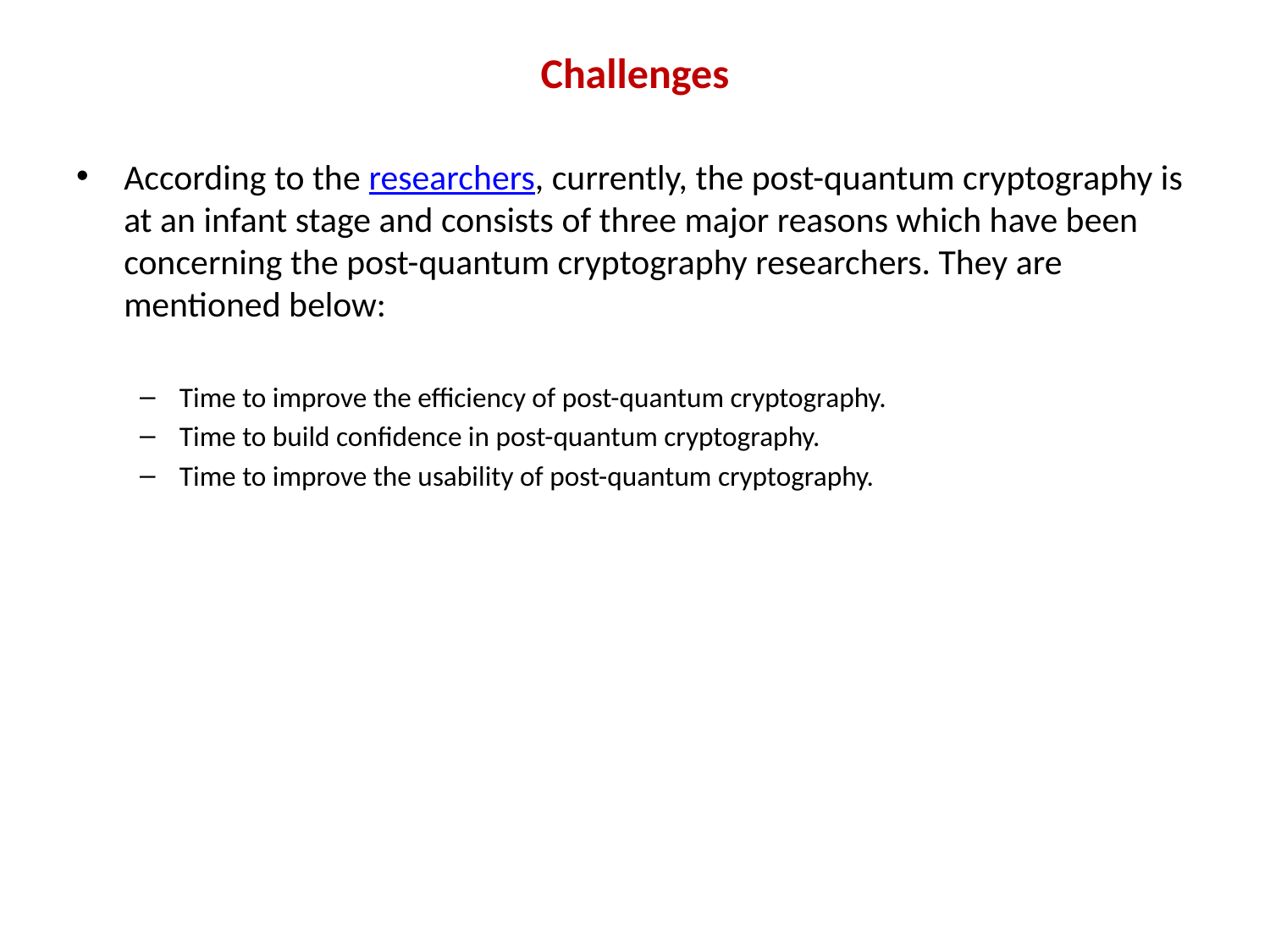

# Challenges
According to the researchers, currently, the post-quantum cryptography is at an infant stage and consists of three major reasons which have been concerning the post-quantum cryptography researchers. They are mentioned below:

Time to improve the efficiency of post-quantum cryptography.
Time to build confidence in post-quantum cryptography.
Time to improve the usability of post-quantum cryptography.